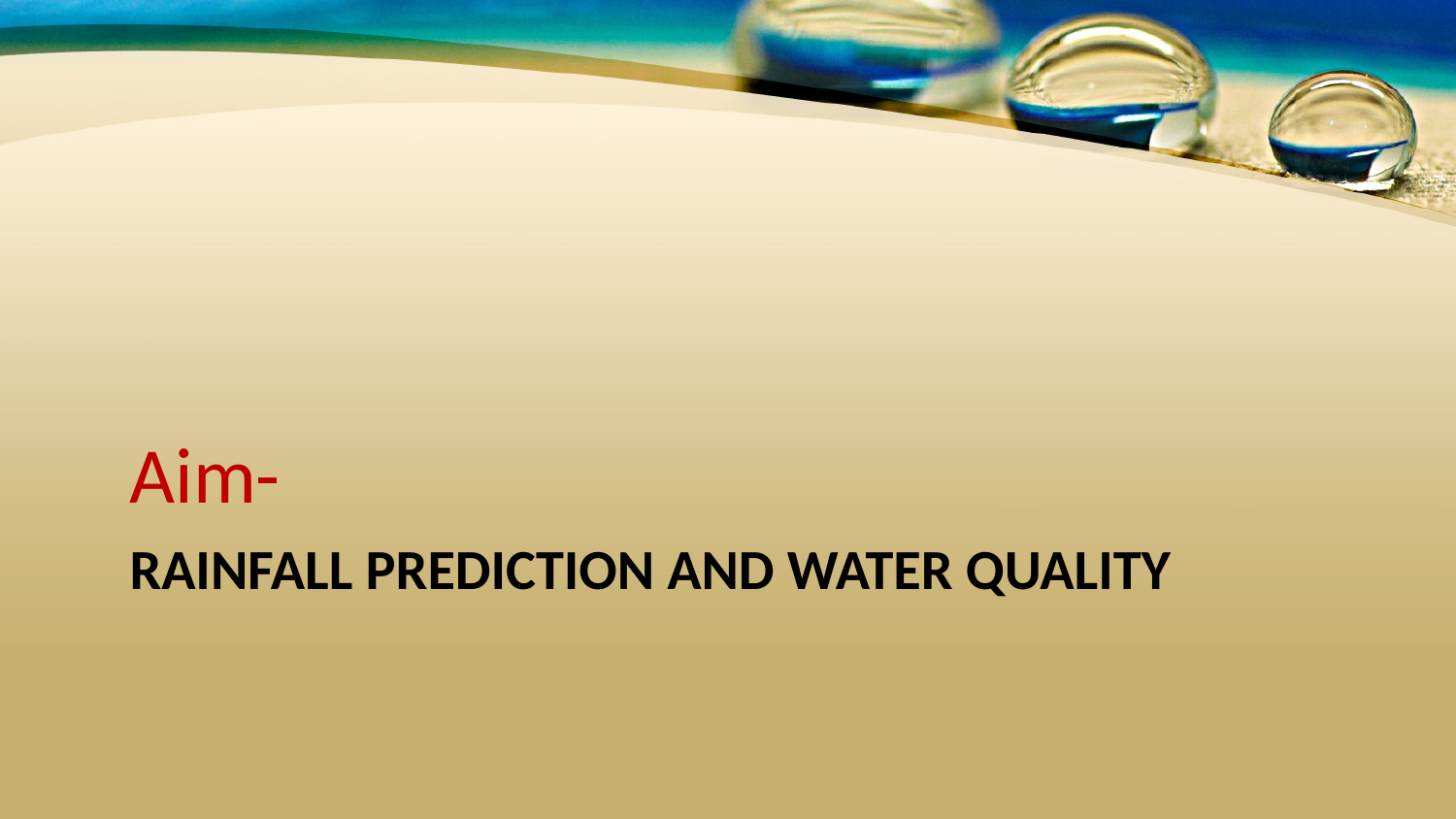

Aim-
# Rainfall prediction and water quality